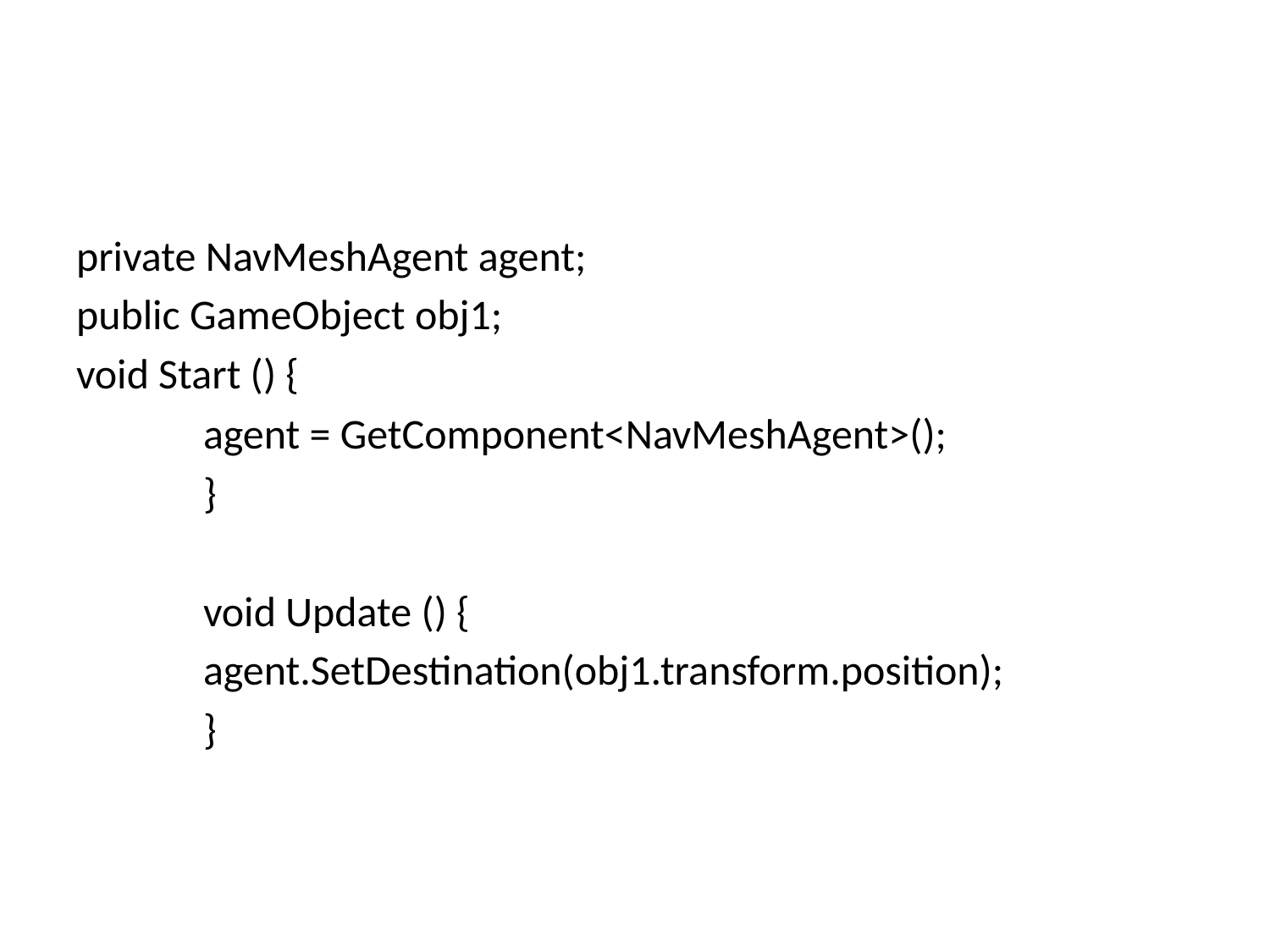

#
private NavMeshAgent agent;
public GameObject obj1;
void Start () {
	agent = GetComponent<NavMeshAgent>();
	}

	void Update () {
	agent.SetDestination(obj1.transform.position);
	}